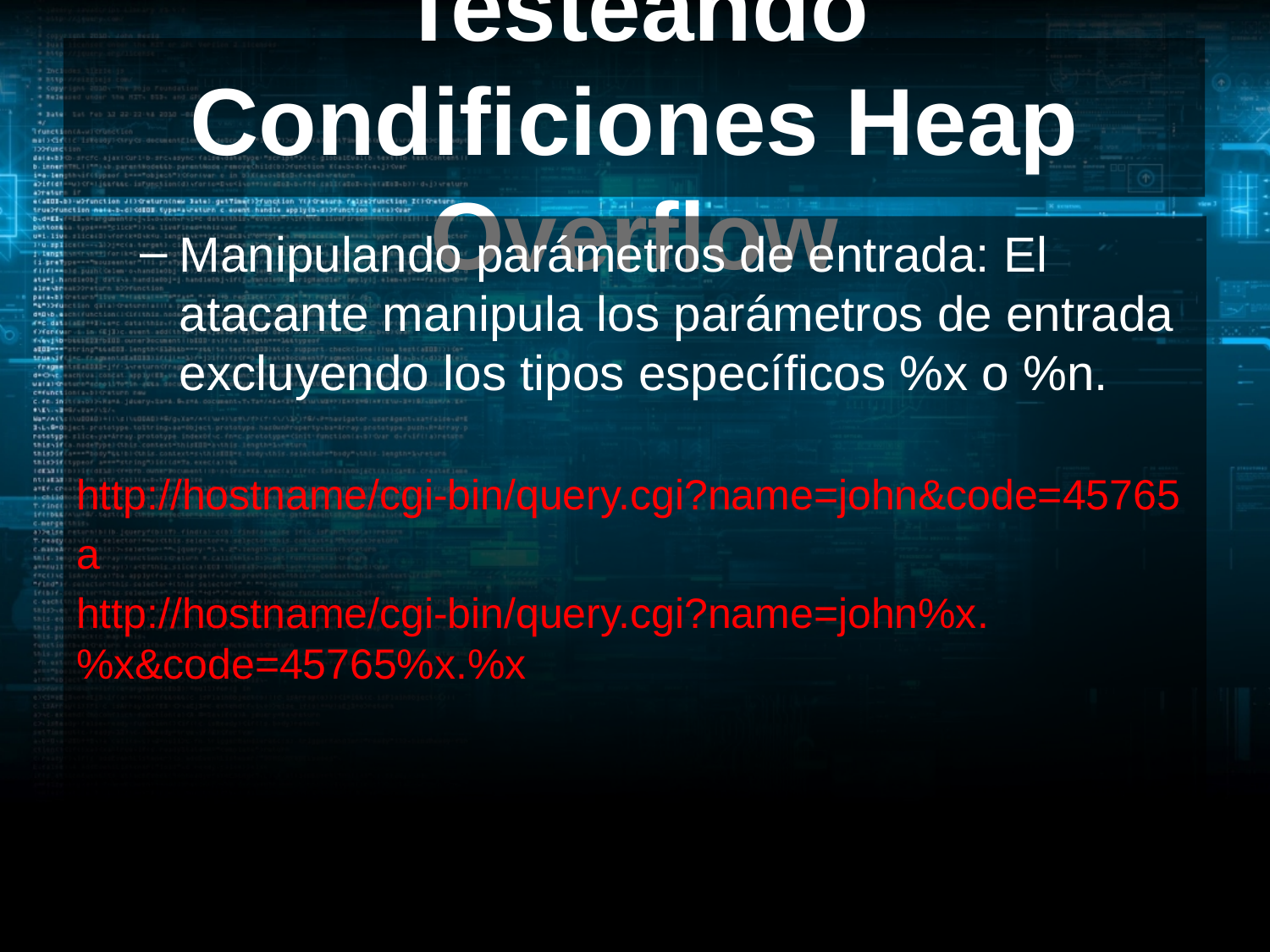

# Testeando Condificiones Heap Overflow
Manipulando parámetros de entrada: El atacante manipula los parámetros de entrada excluyendo los tipos específicos %x o %n.

http://hostname/cgi-bin/query.cgi?name=john&code=45765
a
http://hostname/cgi-bin/query.cgi?name=john%x.%x&code=45765%x.%x